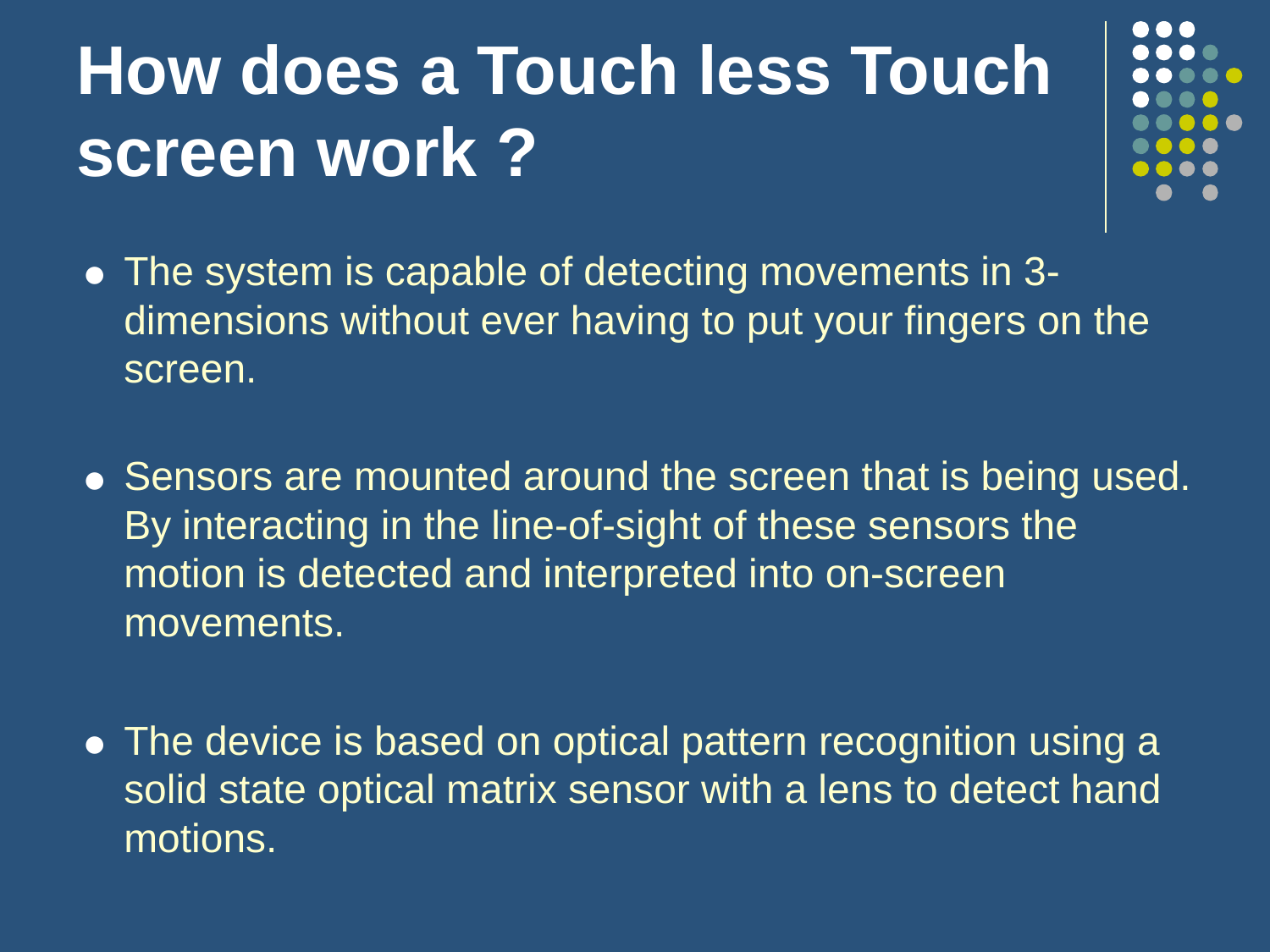

# How does a Touch less Touch screen work ?
The system is capable of detecting movements in 3-dimensions without ever having to put your fingers on the screen.

Sensors are mounted around the screen that is being used. By interacting in the line-of-sight of these sensors the motion is detected and interpreted into on-screen movements.

The device is based on optical pattern recognition using a solid state optical matrix sensor with a lens to detect hand motions.